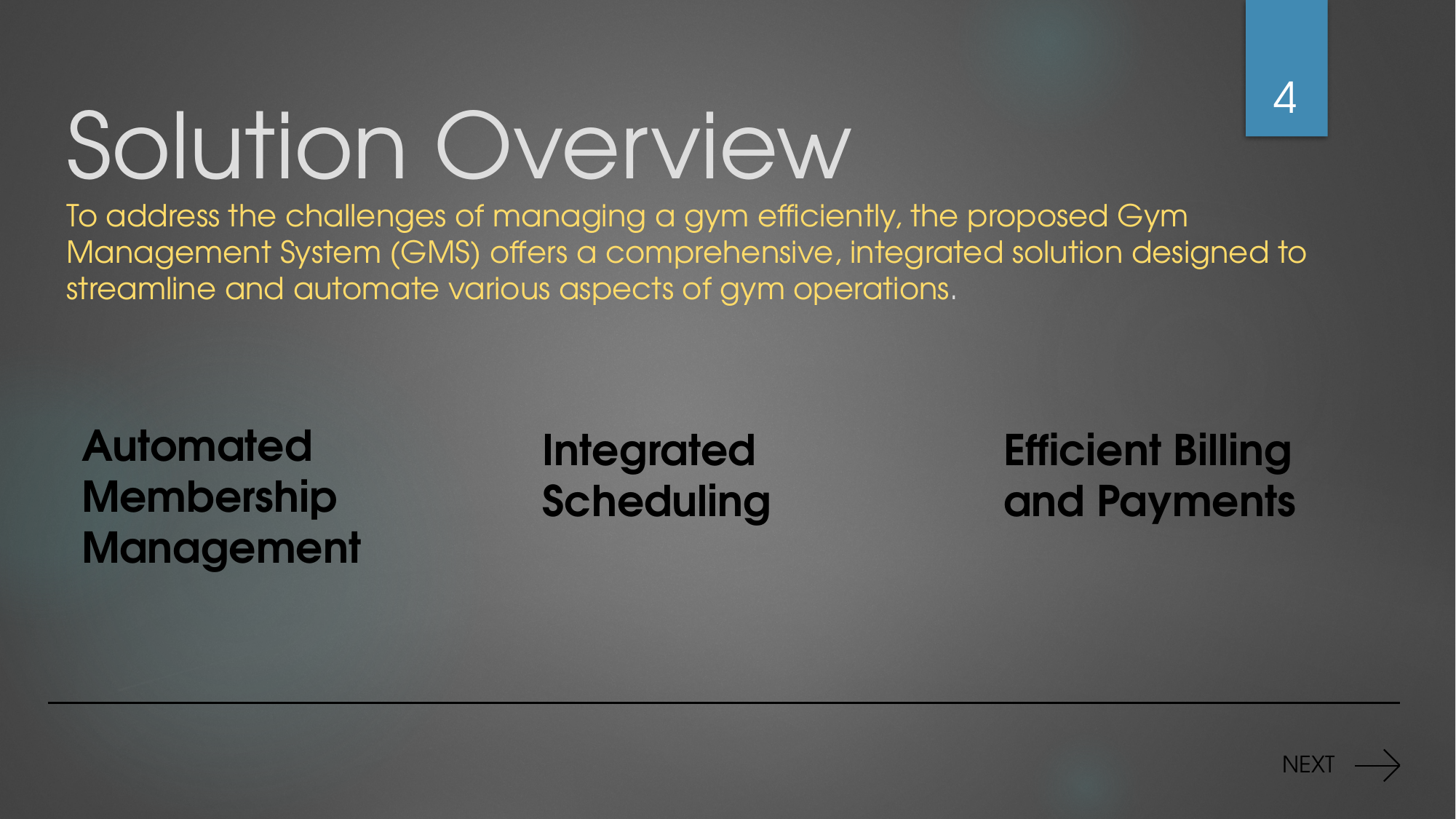

4
# Solution Overview To address the challenges of managing a gym efficiently, the proposed Gym Management System (GMS) offers a comprehensive, integrated solution designed to streamline and automate various aspects of gym operations.
Integrated Scheduling
Efficient Billing and Payments
Automated Membership Management